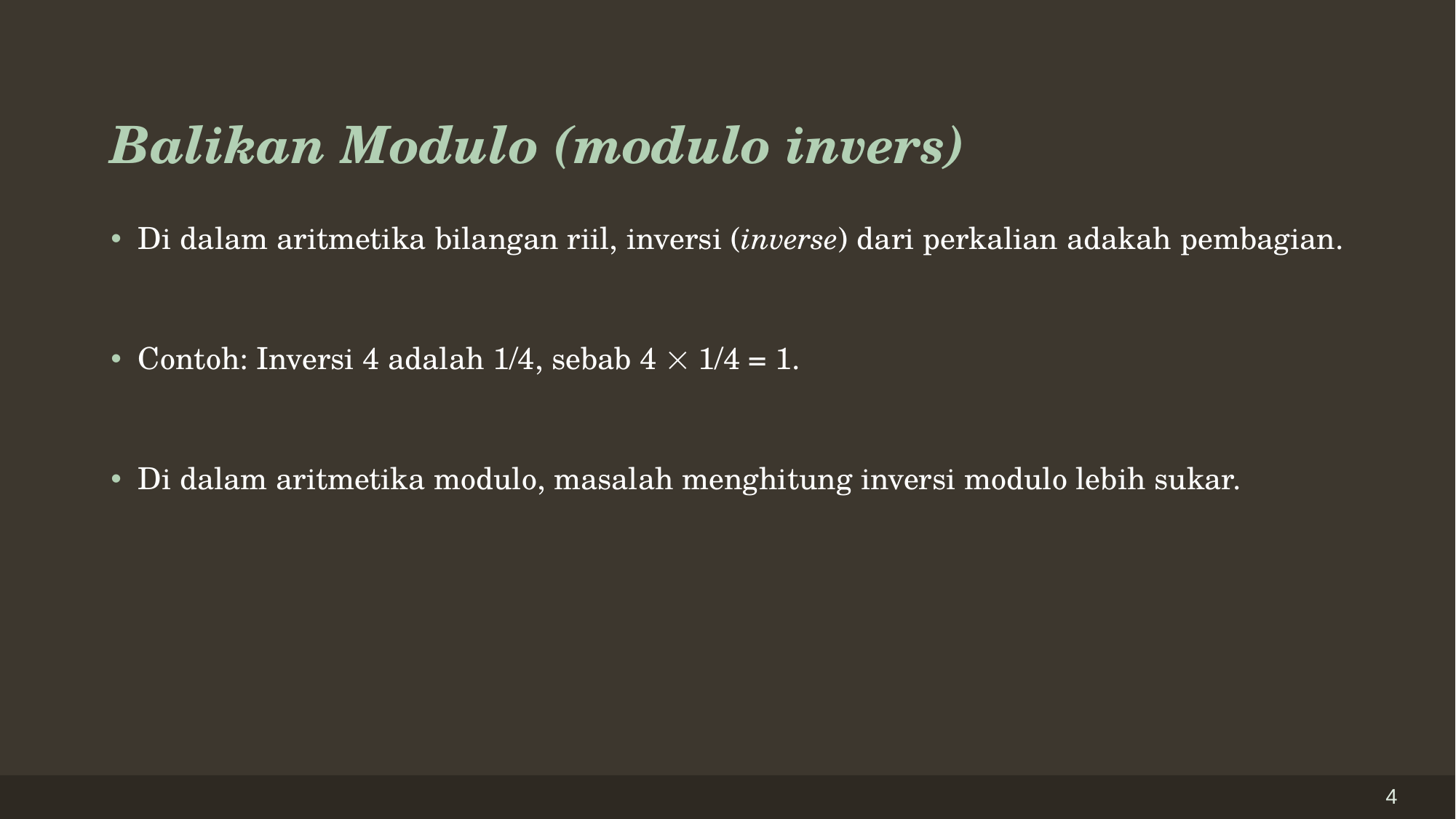

# Balikan Modulo (modulo invers)
Di dalam aritmetika bilangan riil, inversi (inverse) dari perkalian adakah pembagian.

Contoh: Inversi 4 adalah 1/4, sebab 4 × 1/4 = 1.

Di dalam aritmetika modulo, masalah menghitung inversi modulo lebih sukar.

4